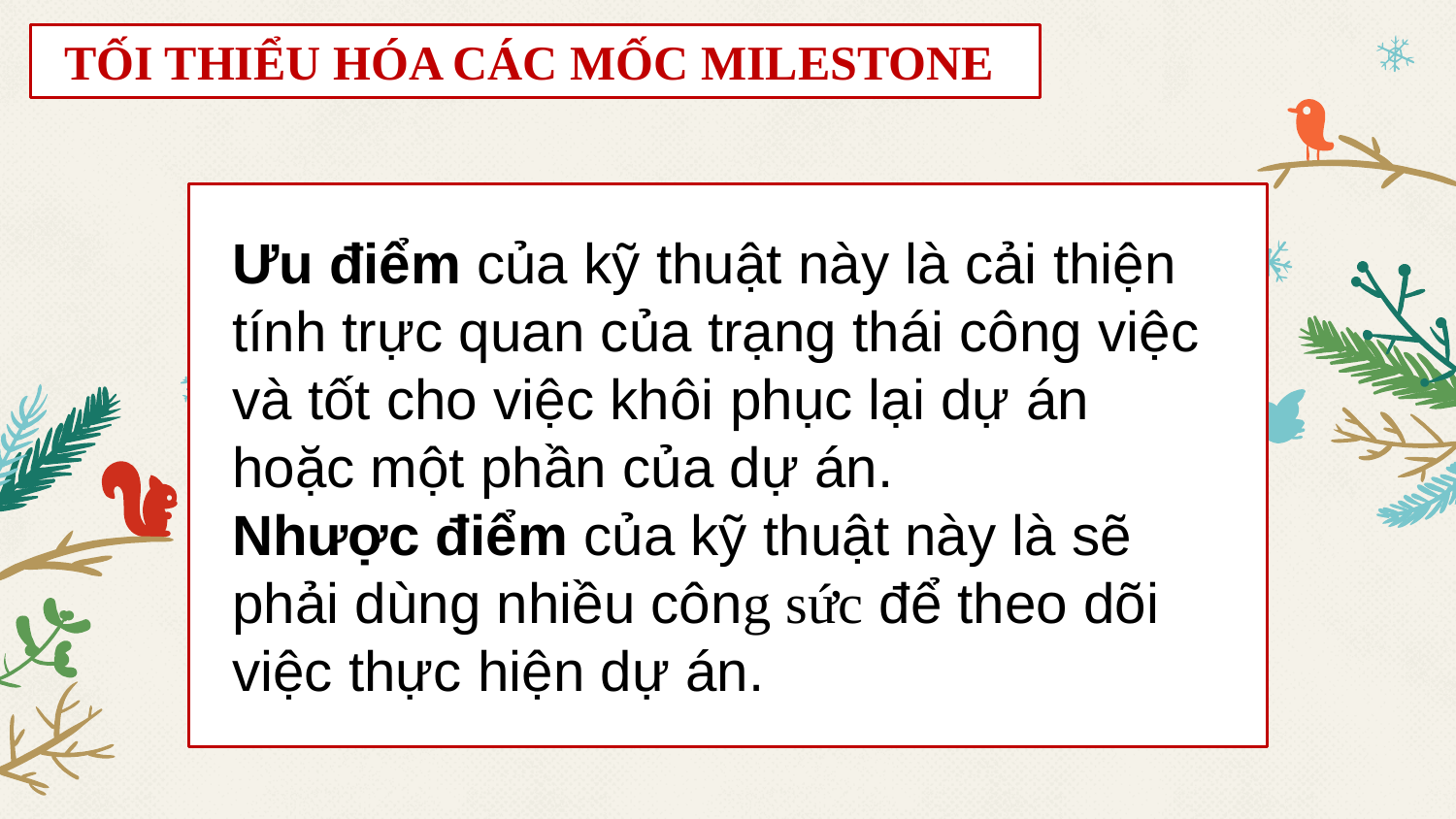

TỐI THIỂU HÓA CÁC MỐC MILESTONE
Ưu điểm của kỹ thuật này là cải thiện tính trực quan của trạng thái công việc và tốt cho việc khôi phục lại dự án hoặc một phần của dự án.
Nhược điểm của kỹ thuật này là sẽ phải dùng nhiều công sức để theo dõi việc thực hiện dự án.